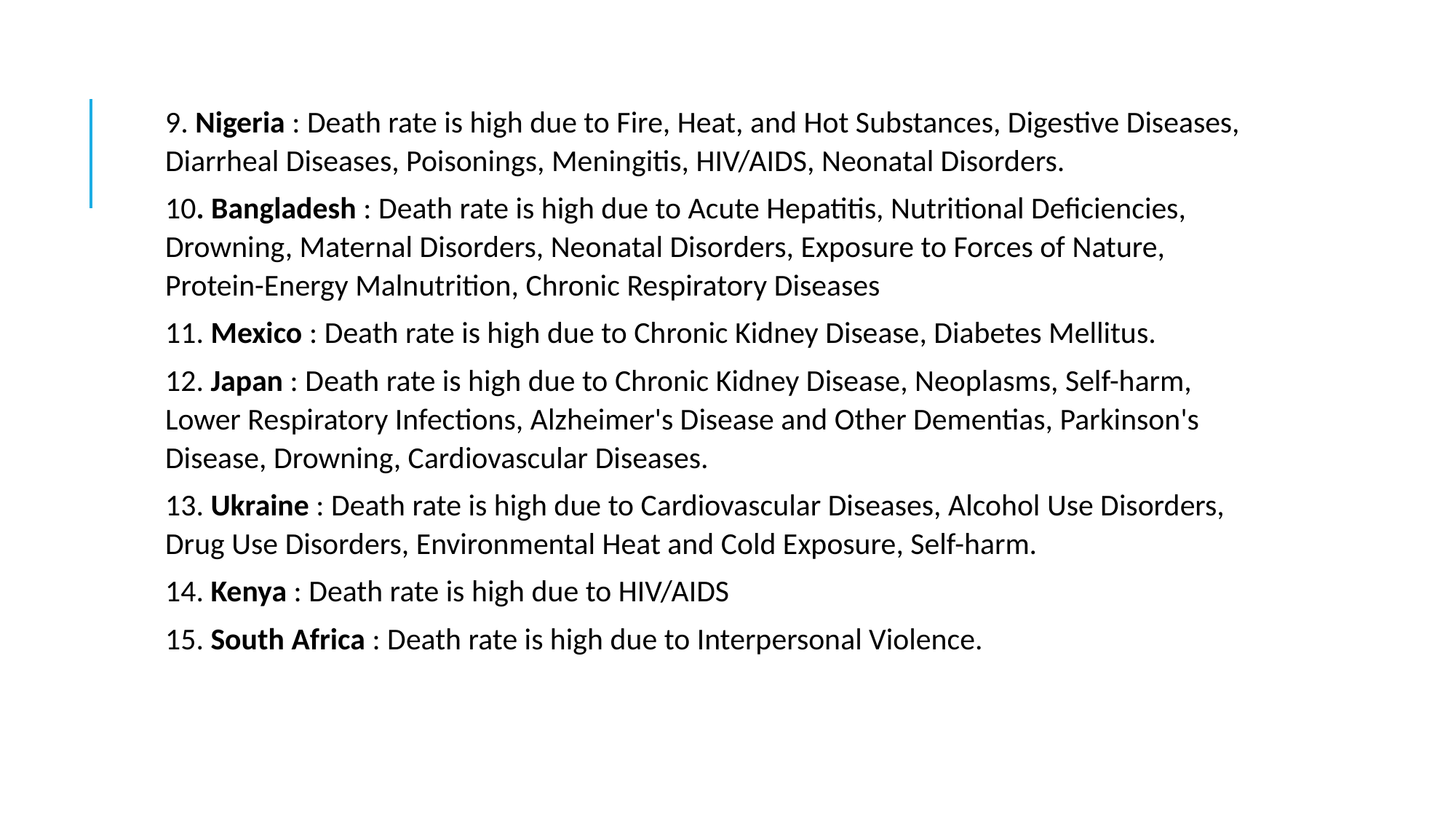

9. Nigeria : Death rate is high due to Fire, Heat, and Hot Substances, Digestive Diseases, Diarrheal Diseases, Poisonings, Meningitis, HIV/AIDS, Neonatal Disorders.
10. Bangladesh : Death rate is high due to Acute Hepatitis, Nutritional Deficiencies, Drowning, Maternal Disorders, Neonatal Disorders, Exposure to Forces of Nature, Protein-Energy Malnutrition, Chronic Respiratory Diseases
11. Mexico : Death rate is high due to Chronic Kidney Disease, Diabetes Mellitus.
12. Japan : Death rate is high due to Chronic Kidney Disease, Neoplasms, Self-harm, Lower Respiratory Infections, Alzheimer's Disease and Other Dementias, Parkinson's Disease, Drowning, Cardiovascular Diseases.
13. Ukraine : Death rate is high due to Cardiovascular Diseases, Alcohol Use Disorders, Drug Use Disorders, Environmental Heat and Cold Exposure, Self-harm.
14. Kenya : Death rate is high due to HIV/AIDS
15. South Africa : Death rate is high due to Interpersonal Violence.